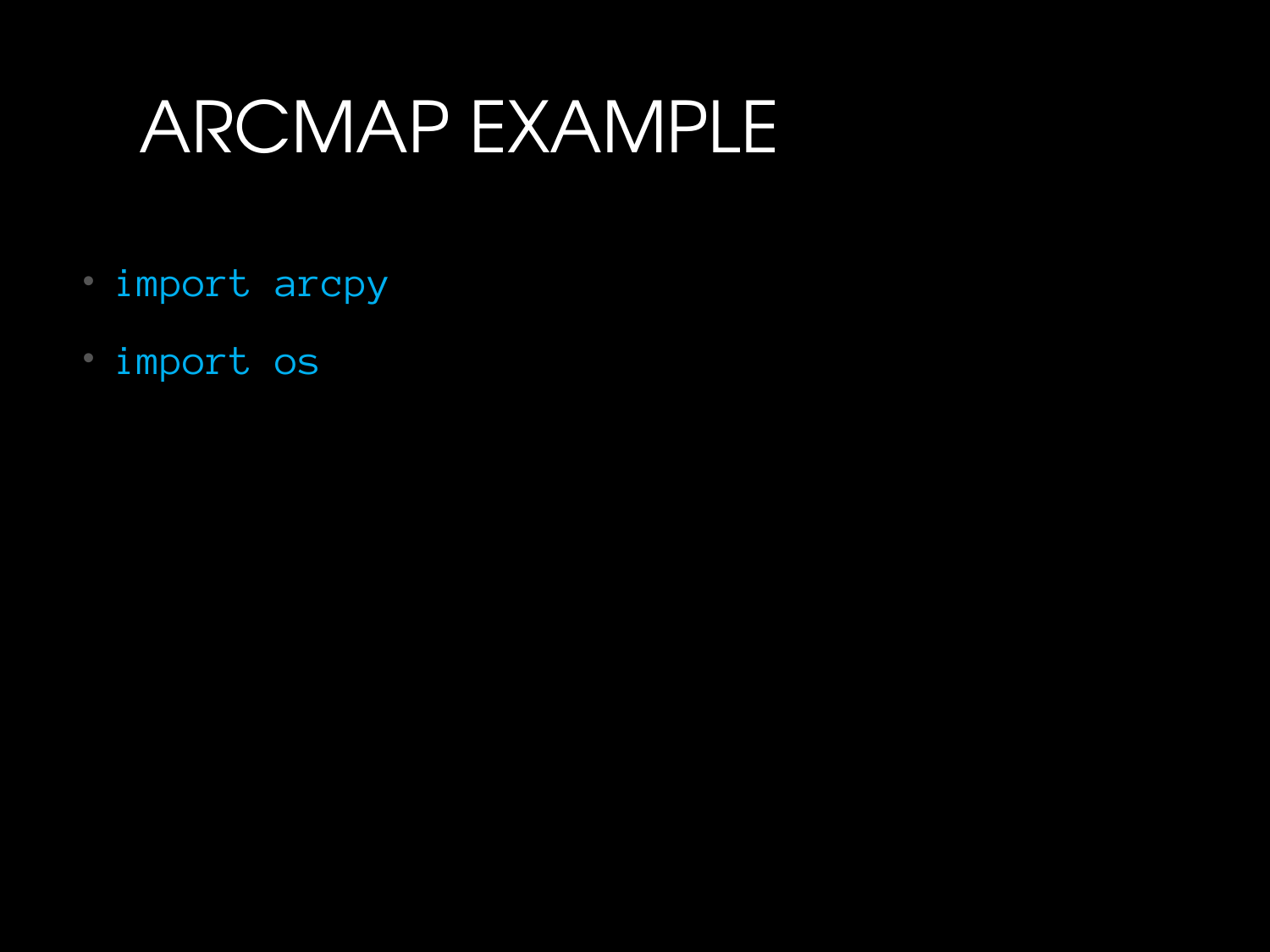

# Arcmap example
import arcpy
import os